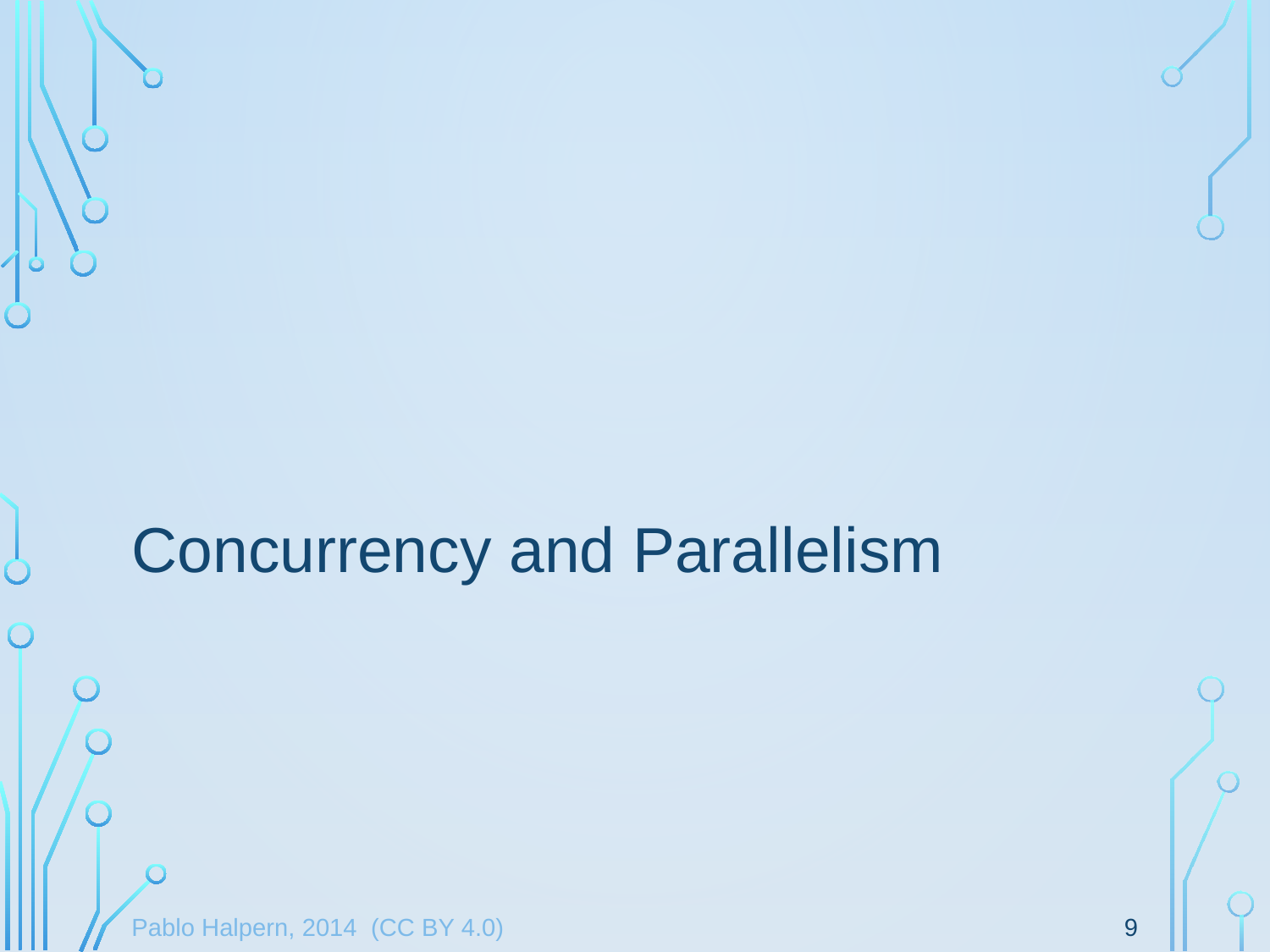

# Concurrency and Parallelism

9
Pablo Halpern, 2014  (CC BY 4.0)